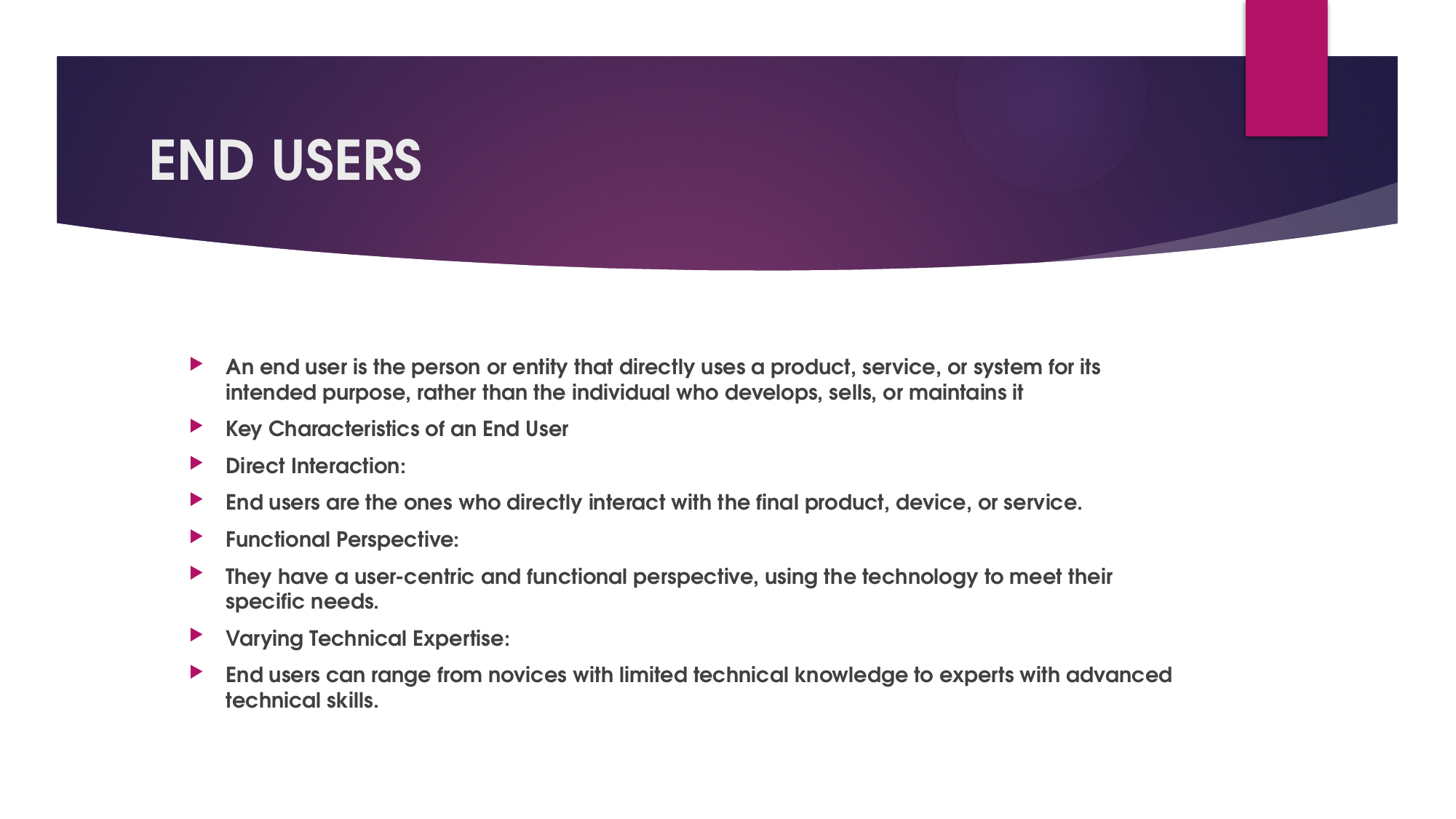

# END USERS
An end user is the person or entity that directly uses a product, service, or system for its intended purpose, rather than the individual who develops, sells, or maintains it
Key Characteristics of an End User
Direct Interaction:
End users are the ones who directly interact with the final product, device, or service.
Functional Perspective:
They have a user-centric and functional perspective, using the technology to meet their specific needs.
Varying Technical Expertise:
End users can range from novices with limited technical knowledge to experts with advanced technical skills.